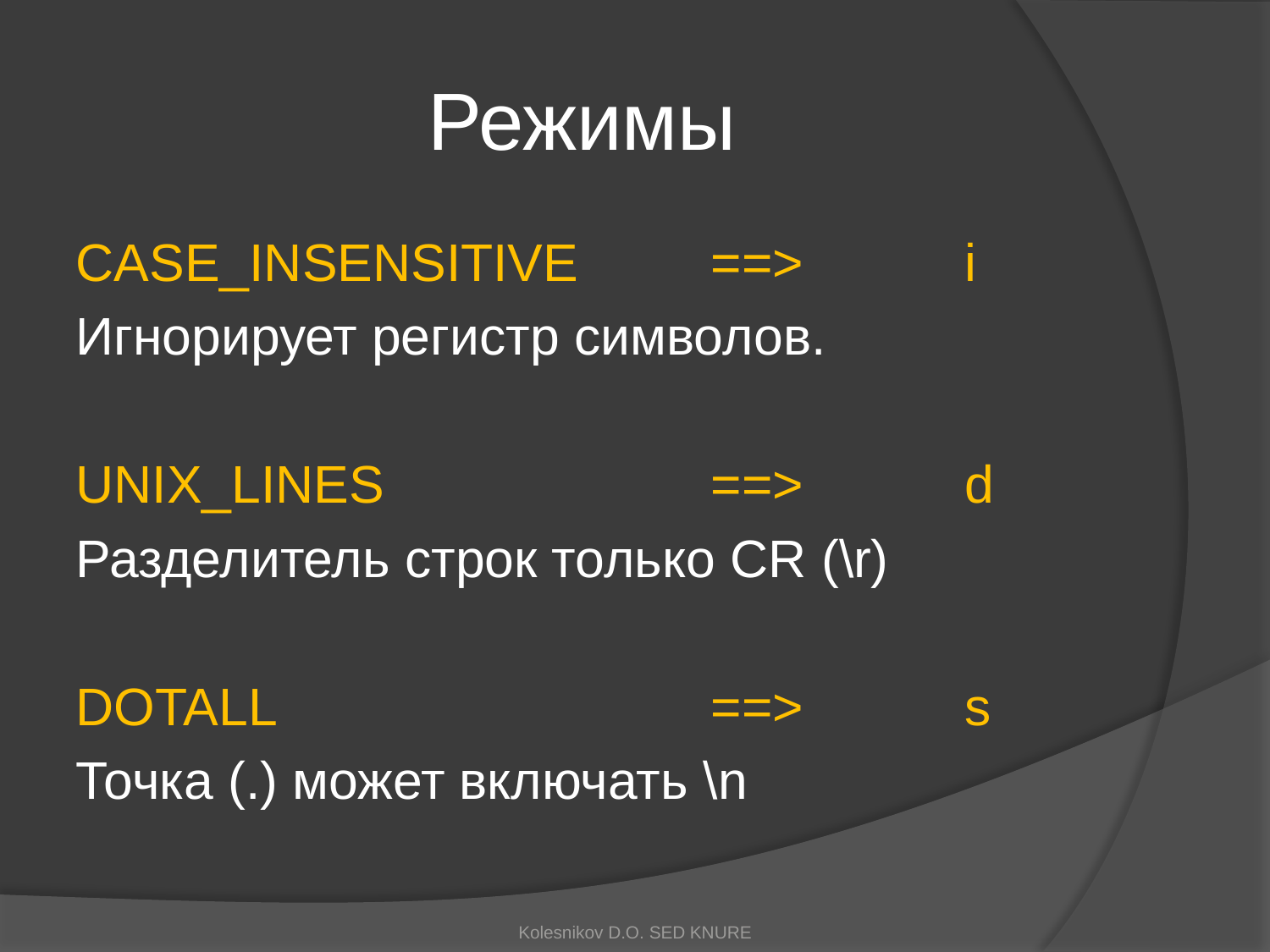

# Режимы
CASE_INSENSITIVE 	==>		i
Игнорирует регистр символов.

UNIX_LINES 			==>		d
Разделитель строк только CR (\r)

DOTALL 				==>		s
Точка (.) может включать \n
Kolesnikov D.O. SED KNURE